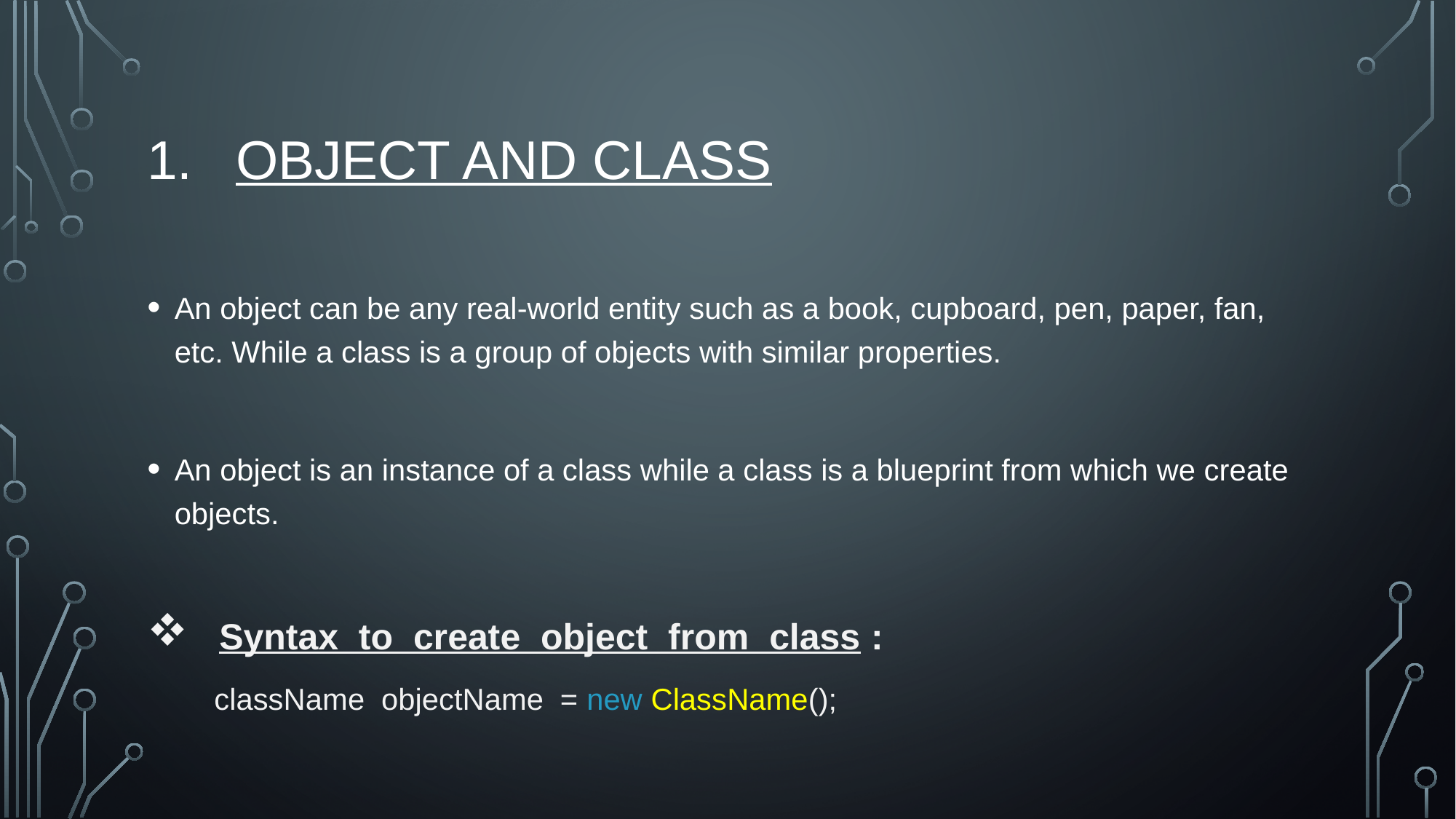

# OBJECT AND CLASs
An object can be any real-world entity such as a book, cupboard, pen, paper, fan, etc. While a class is a group of objects with similar properties.

An object is an instance of a class while a class is a blueprint from which we create objects.

   Syntax  to  create  object  from  class :
        className  objectName  = new ClassName();